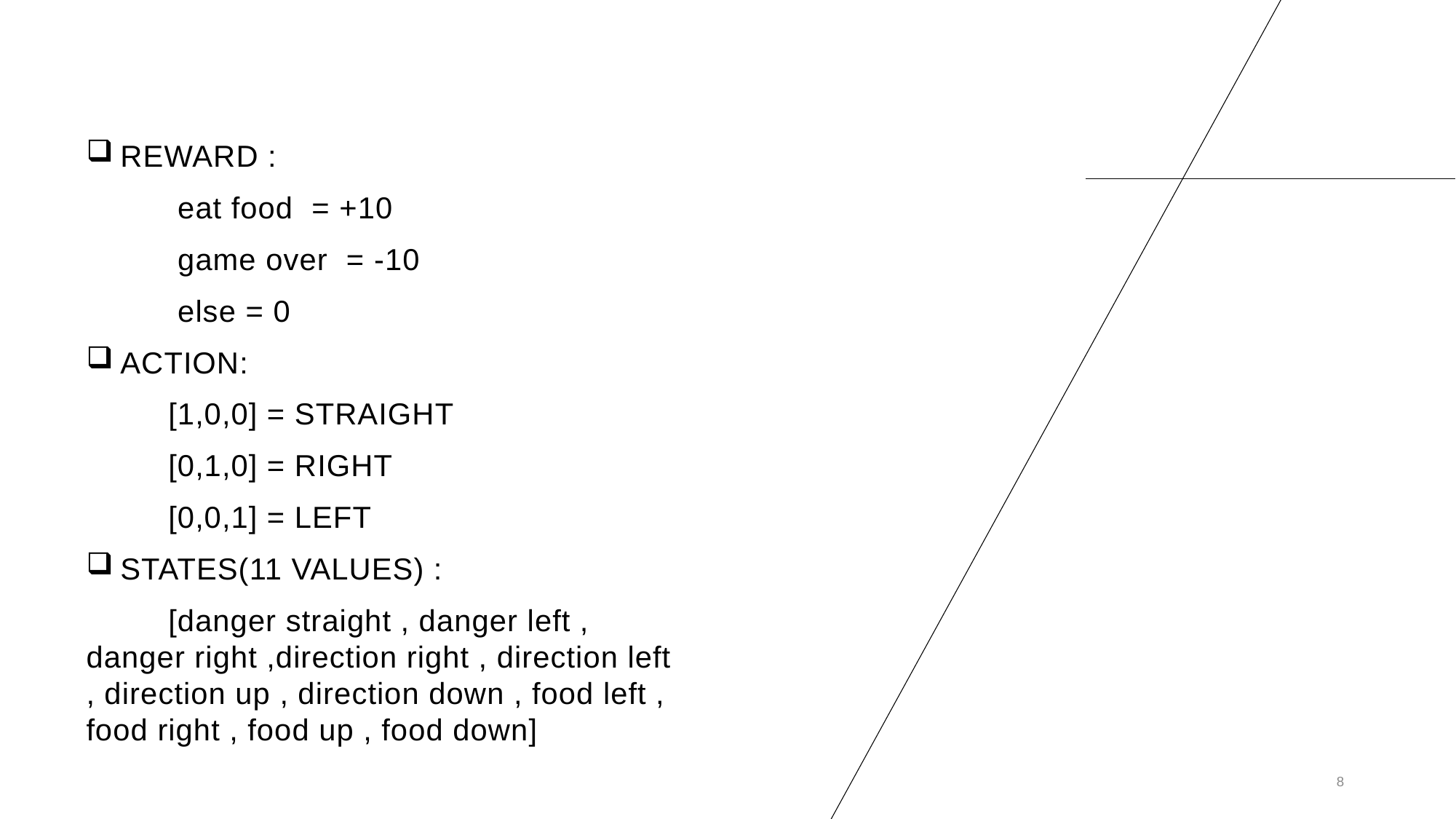

REWARD :
          eat food  = +10
          game over  = -10
          else = 0
ACTION:
         [1,0,0] = STRAIGHT
         [0,1,0] = RIGHT
         [0,0,1] = LEFT
STATES(11 VALUES) :
         [danger straight , danger left , danger right ,direction right , direction left , direction up , direction down , food left , food right , food up , food down]
8